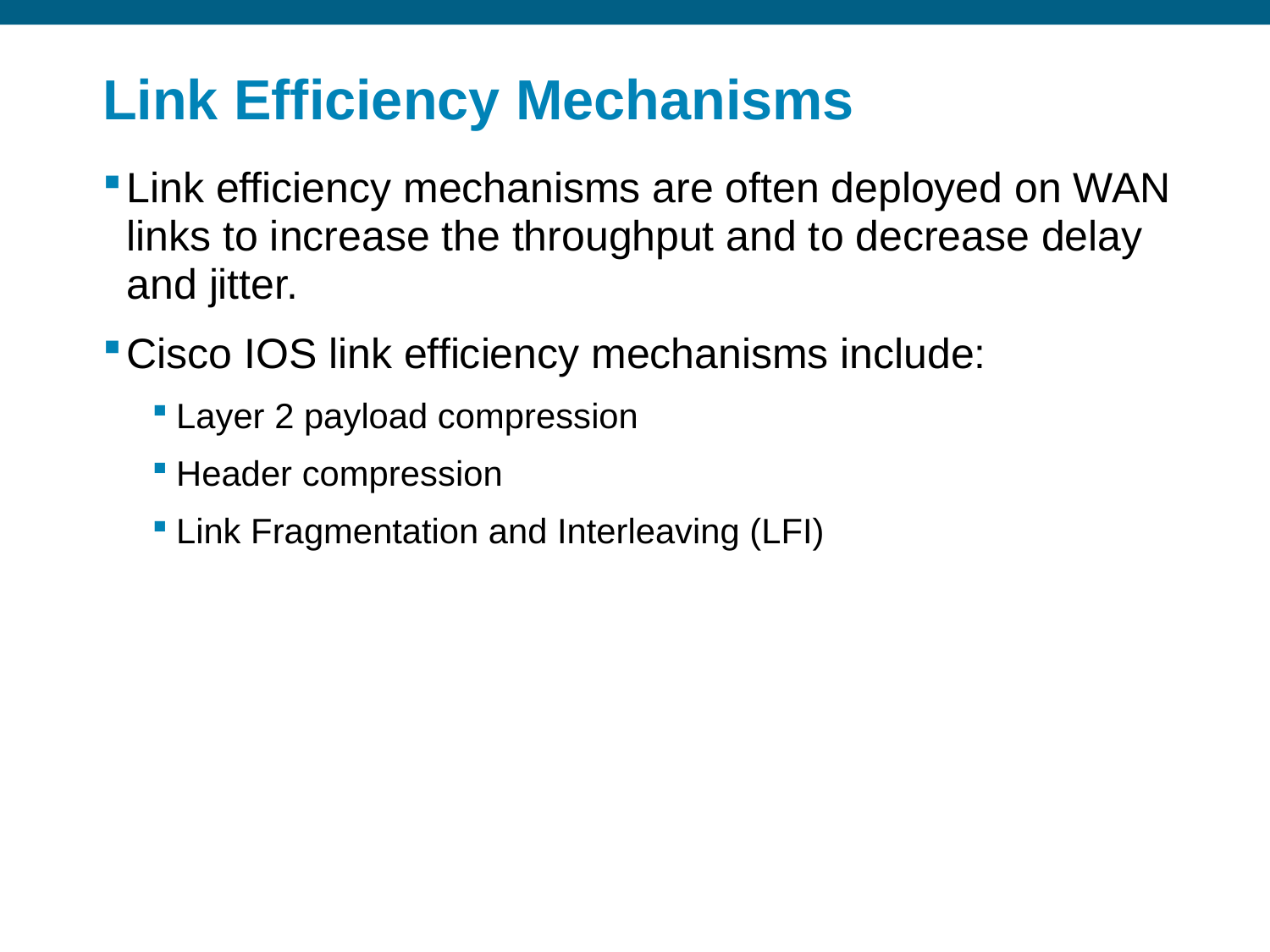

# Link Efficiency Mechanisms
Link efficiency mechanisms are often deployed on WAN links to increase the throughput and to decrease delay and jitter.
Cisco IOS link efficiency mechanisms include:
Layer 2 payload compression
Header compression
Link Fragmentation and Interleaving (LFI)